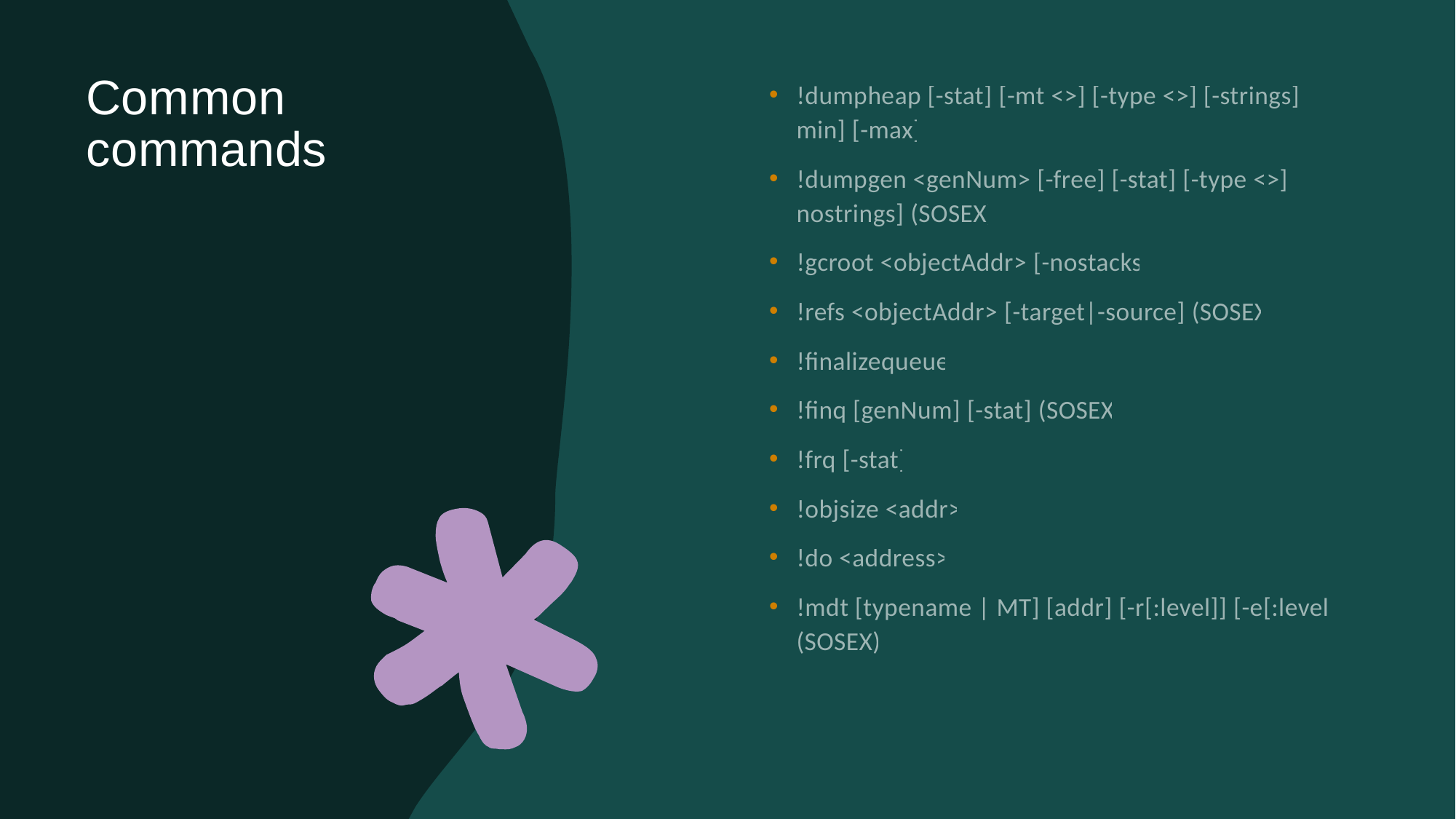

# Common commands
!dumpheap [-stat] [-mt <>] [-type <>] [-strings] [-min] [-max]
!dumpgen <genNum> [-free] [-stat] [-type <>] [-nostrings] (SOSEX)
!gcroot <objectAddr> [-nostacks]
!refs <objectAddr> [-target|-source] (SOSEX)
!finalizequeue
!finq [genNum] [-stat] (SOSEX)
!frq [-stat]
!objsize <addr>
!do <address>
!mdt [typename | MT] [addr] [-r[:level]] [-e[:level]] (SOSEX)